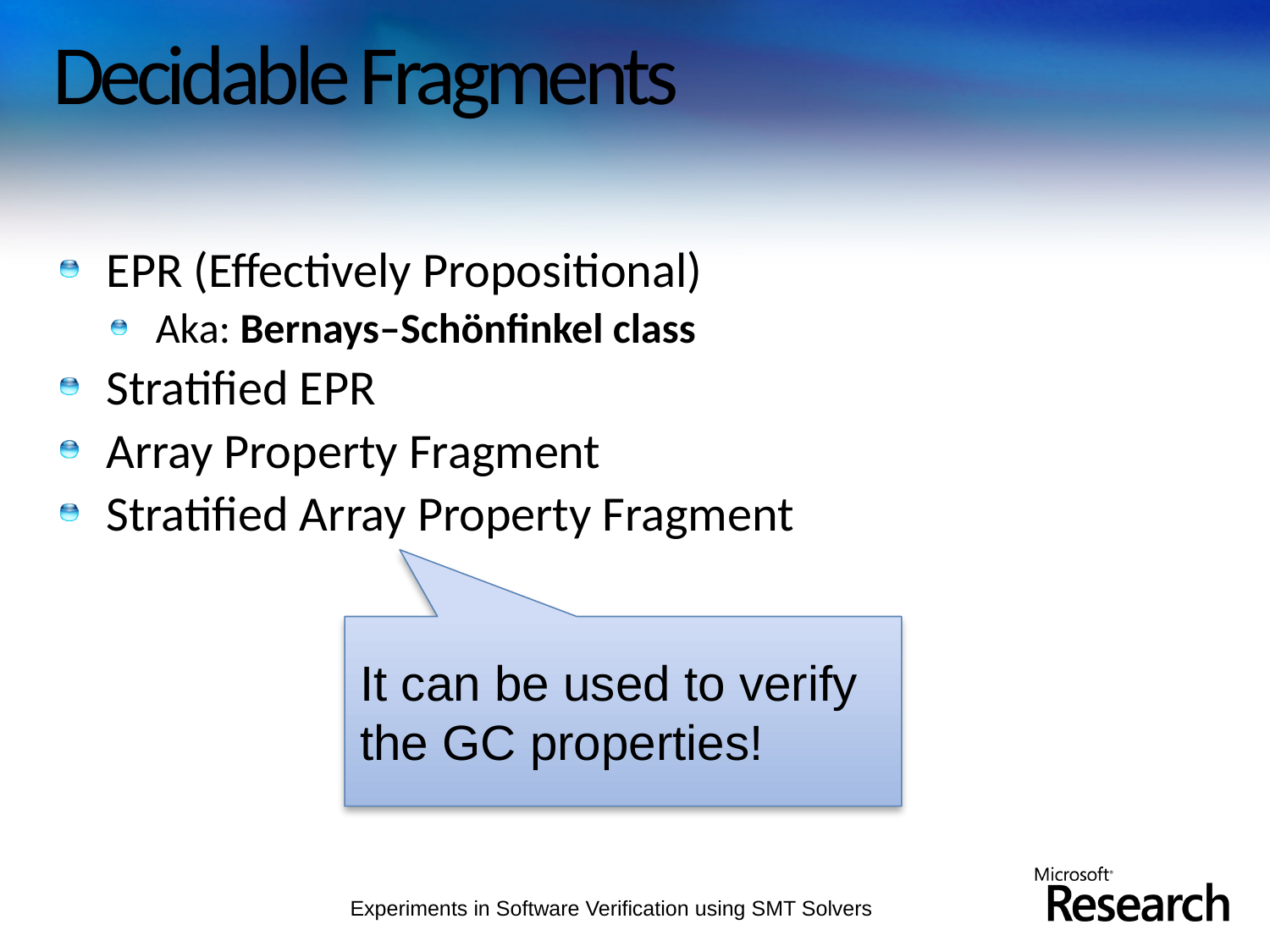

# Decidable Fragments
EPR (Effectively Propositional)
Aka: Bernays–Schönfinkel class
Stratified EPR
Array Property Fragment
Stratified Array Property Fragment
It can be used to verify the GC properties!
Experiments in Software Verification using SMT Solvers